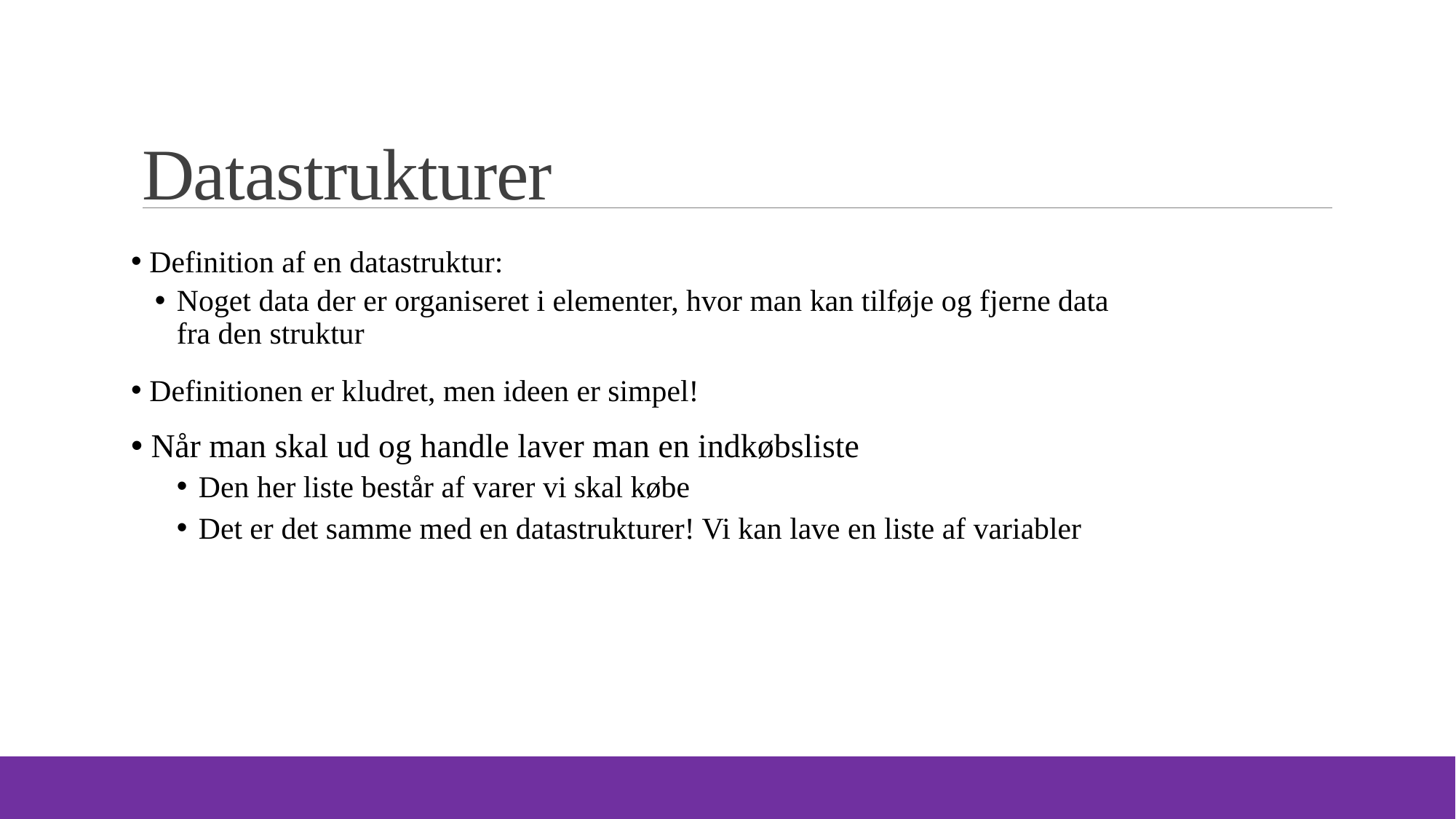

# Datastrukturer
 Definition af en datastruktur:
Noget data der er organiseret i elementer, hvor man kan tilføje og fjerne data fra den struktur
 Definitionen er kludret, men ideen er simpel!
 Når man skal ud og handle laver man en indkøbsliste
Den her liste består af varer vi skal købe
Det er det samme med en datastrukturer! Vi kan lave en liste af variabler